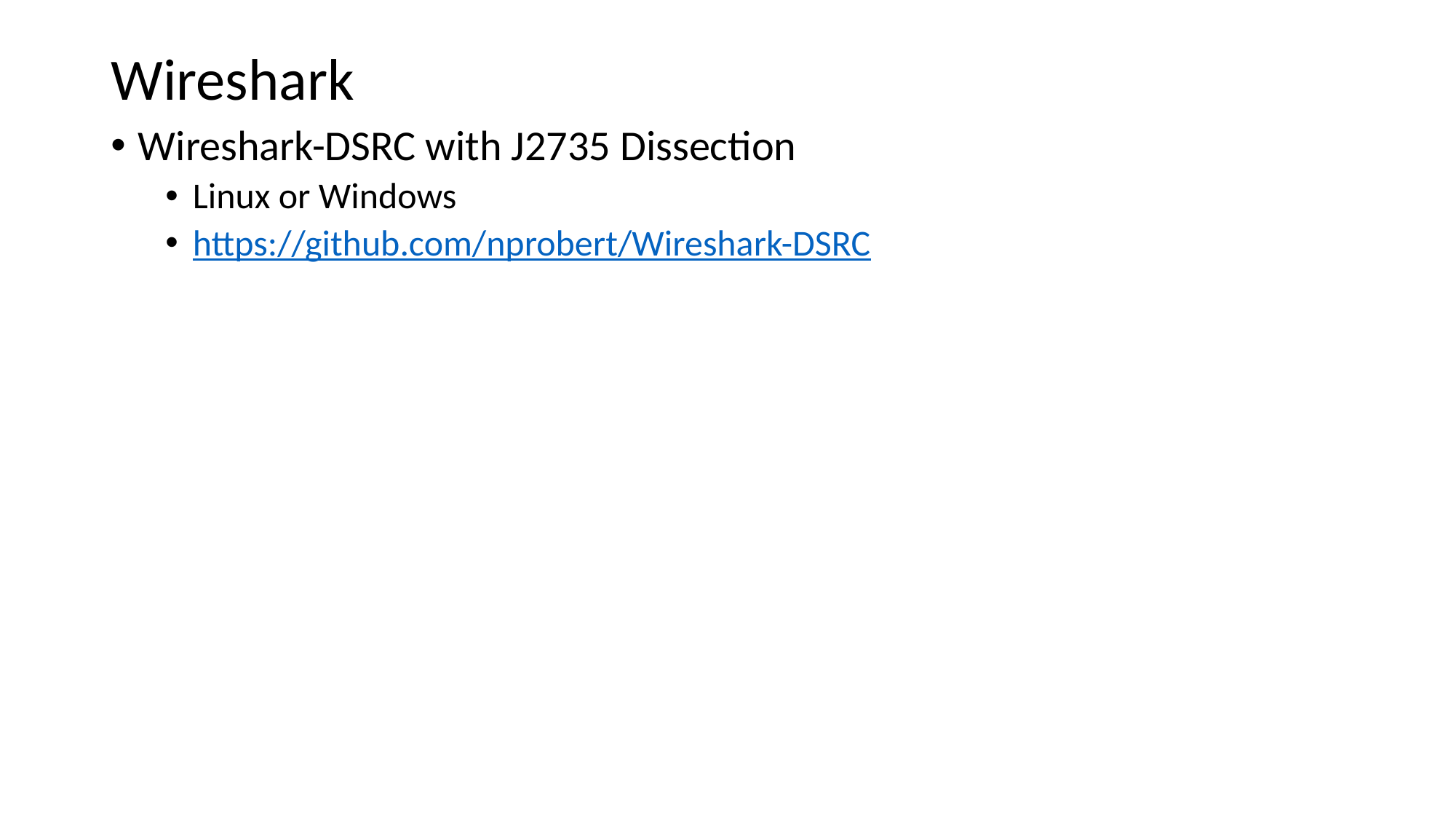

# Wireshark
Wireshark-DSRC with J2735 Dissection
Linux or Windows
https://github.com/nprobert/Wireshark-DSRC